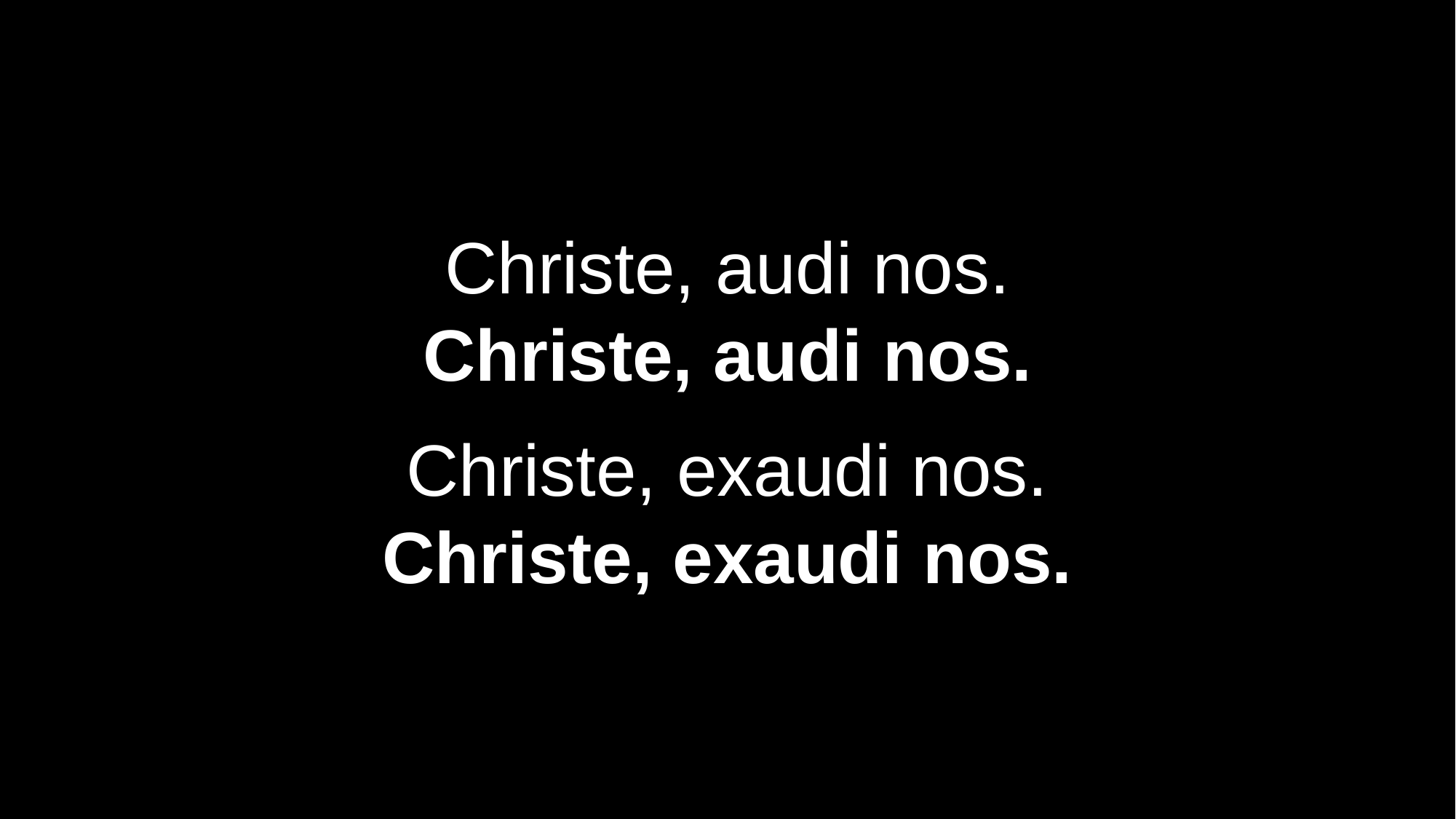

Christe, audi nos.
Christe, audi nos.
Christe, exaudi nos.
Christe, exaudi nos.